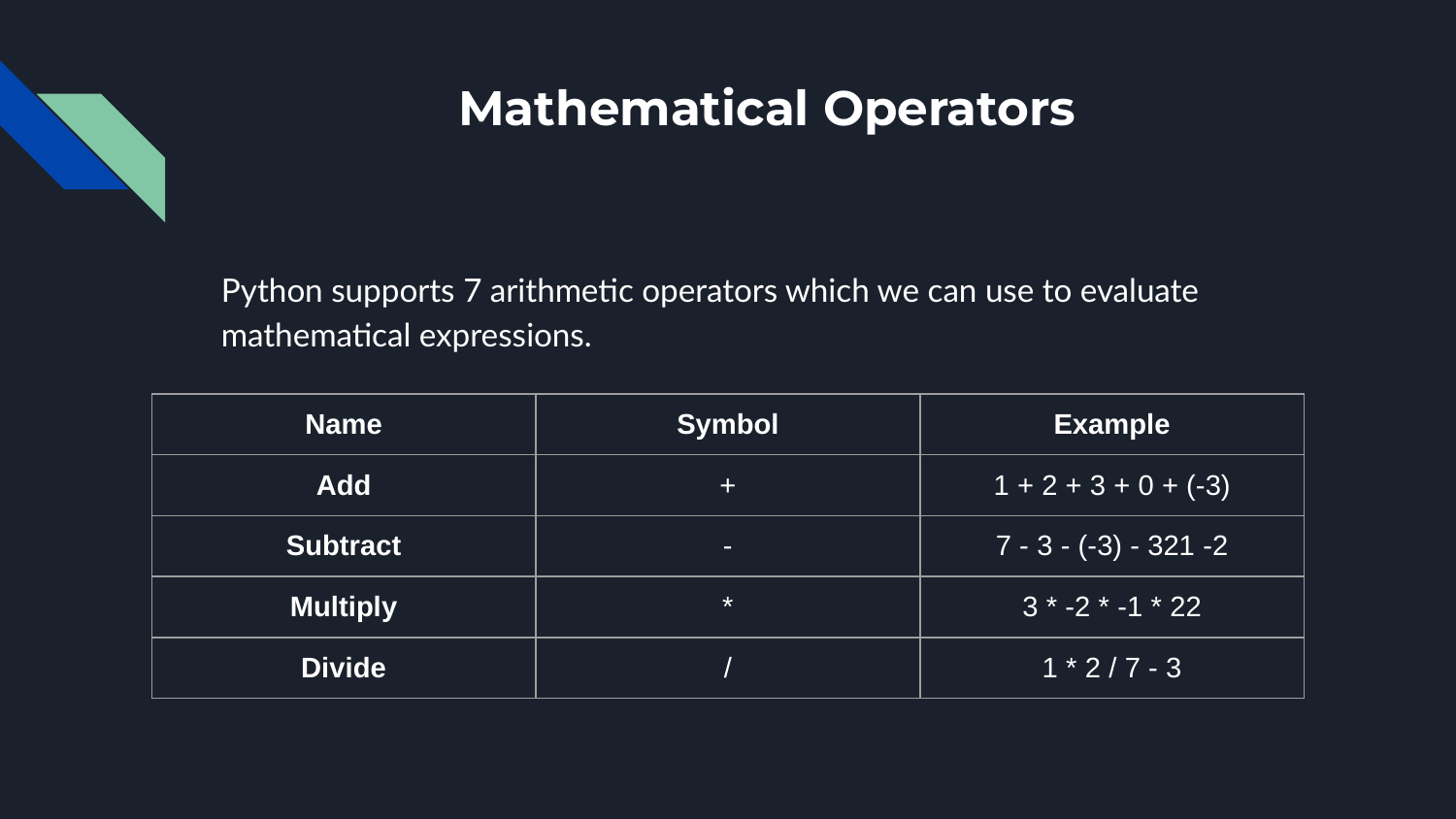

# Mathematical Operators
Python supports 7 arithmetic operators which we can use to evaluate mathematical expressions.

| Name | Symbol | Example |
| --- | --- | --- |
| Add | + | 1 + 2 + 3 + 0 + (-3) |
| Subtract | - | 7 - 3 - (-3) - 321 -2 |
| Multiply | \* | 3 \* -2 \* -1 \* 22 |
| Divide | / | 1 \* 2 / 7 - 3 |